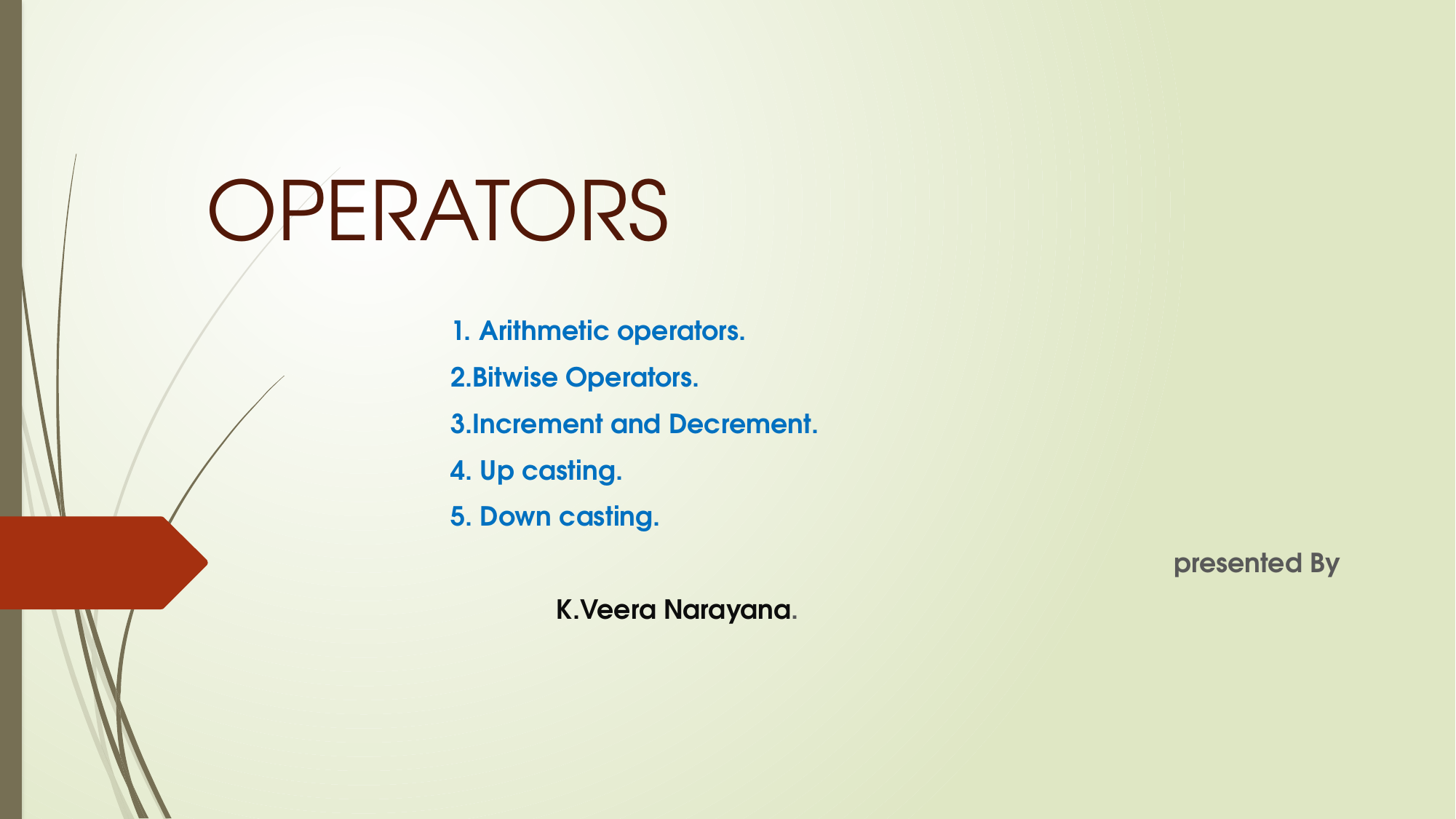

# OPERATORS
1. Arithmetic operators.
2.Bitwise Operators.
3.Increment and Decrement.
4. Up casting.
5. Down casting.
                                                                                                 presented By
													K.Veera Narayana.